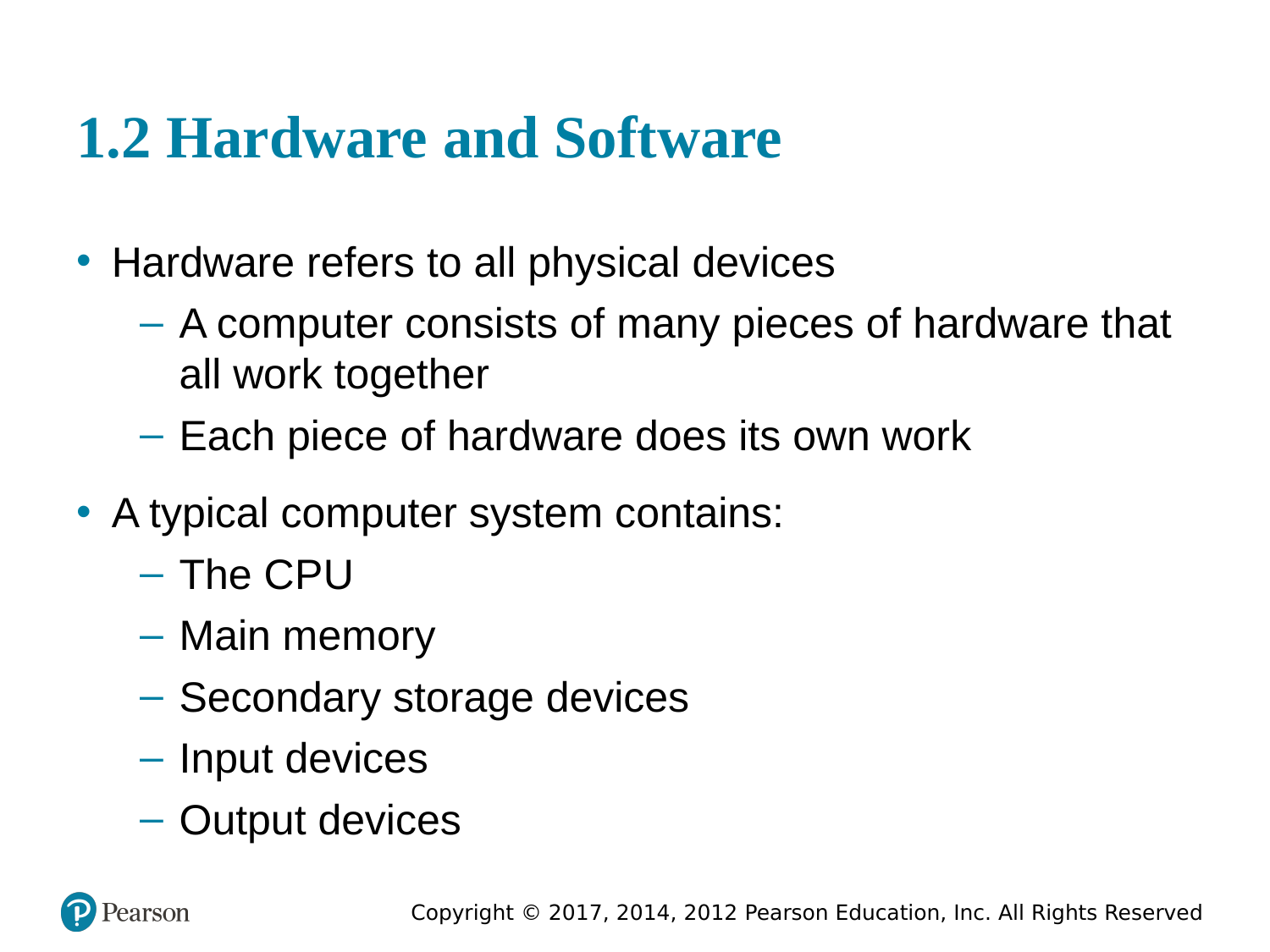

# 1.2 Hardware and Software
Hardware refers to all physical devices
A computer consists of many pieces of hardware that all work together
Each piece of hardware does its own work
A typical computer system contains:
The C P U
Main memory
Secondary storage devices
Input devices
Output devices